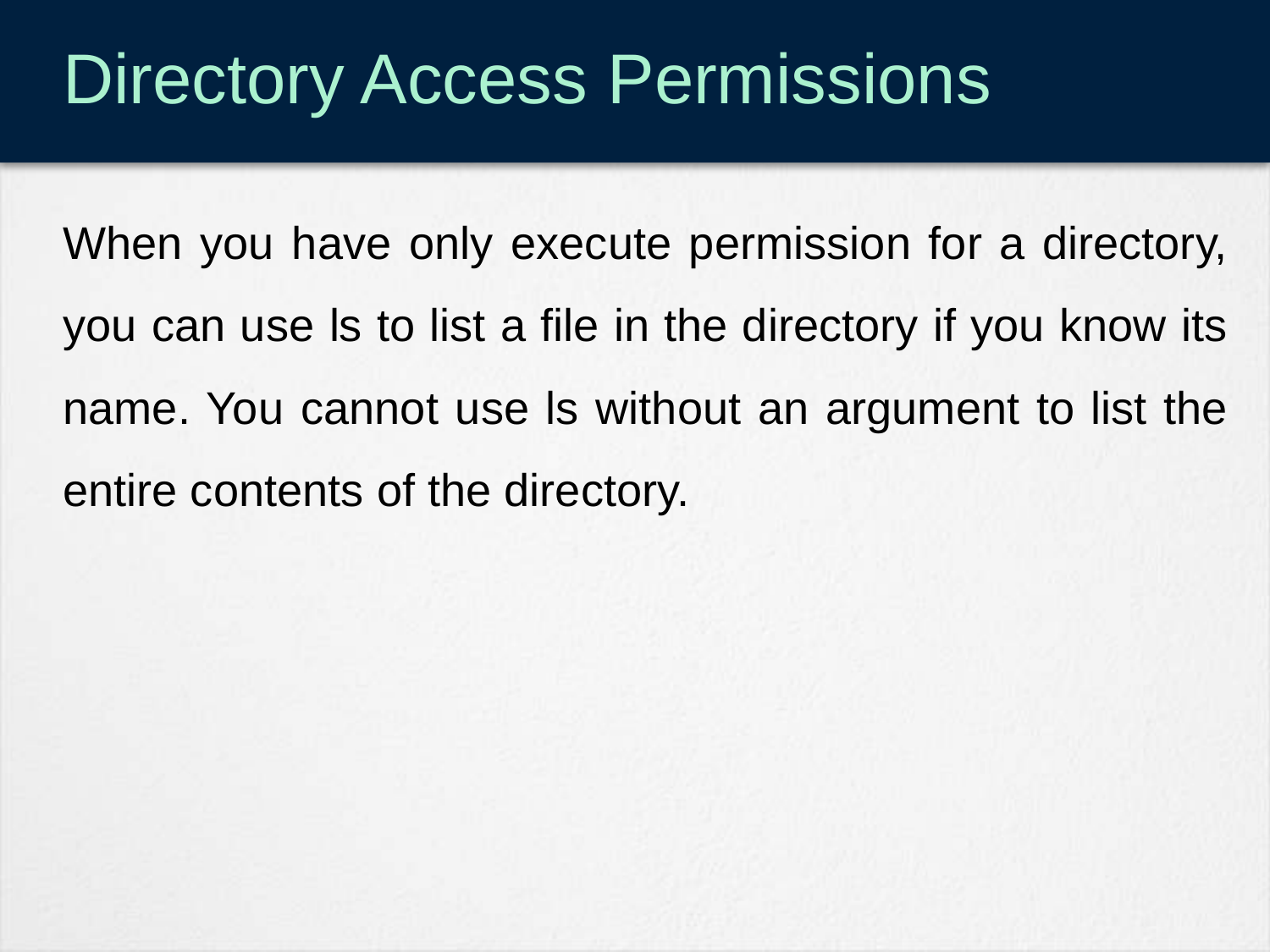

# Directory Access Permissions
When you have only execute permission for a directory, you can use ls to list a file in the directory if you know its name. You cannot use ls without an argument to list the entire contents of the directory.